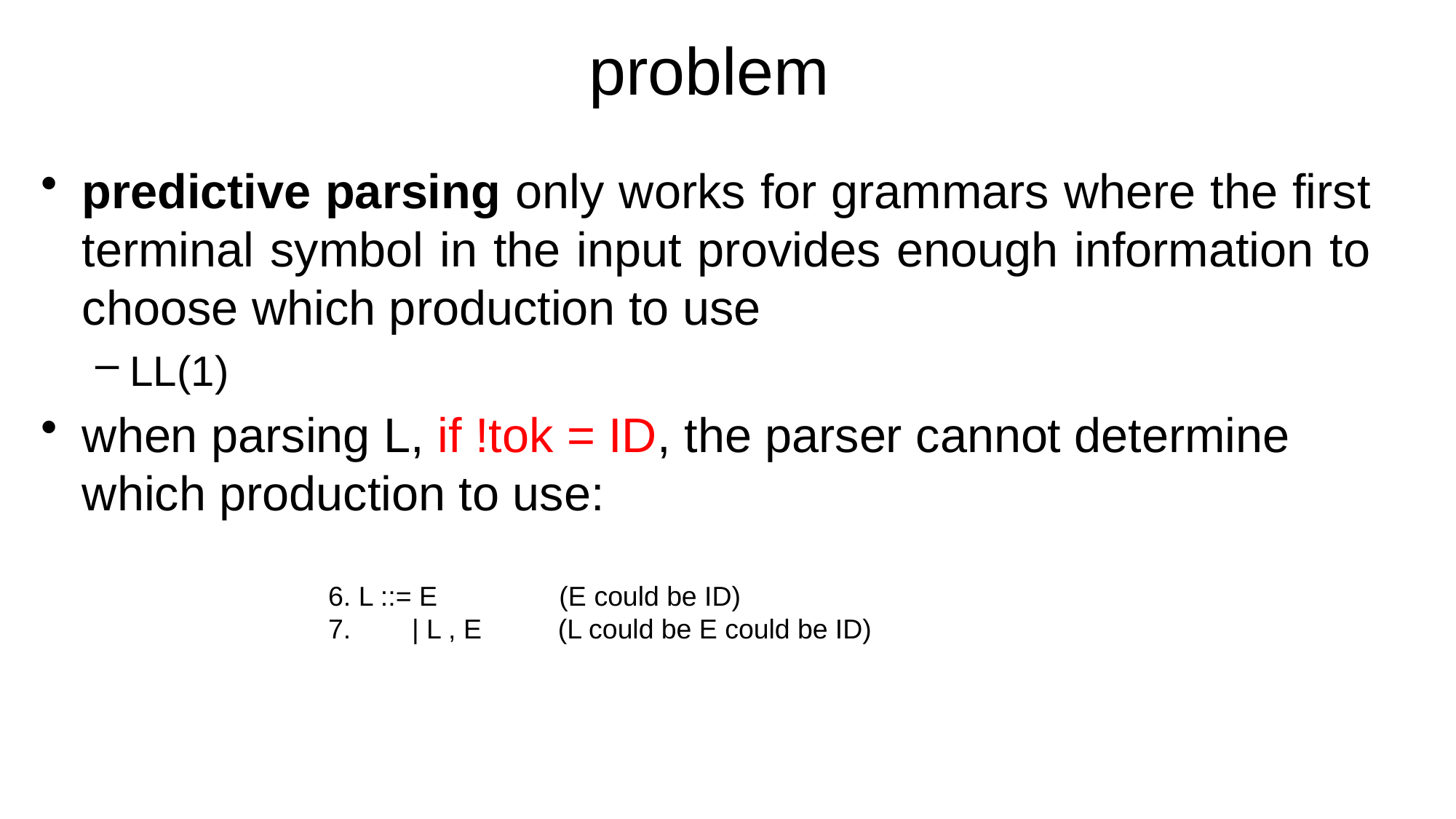

# problem
predictive parsing only works for grammars where the first terminal symbol in the input provides enough information to choose which production to use
LL(1)
when parsing L, if !tok = ID, the parser cannot determine which production to use:
6. L ::= E                (E could be ID)
7.        | L , E          (L could be E could be ID)